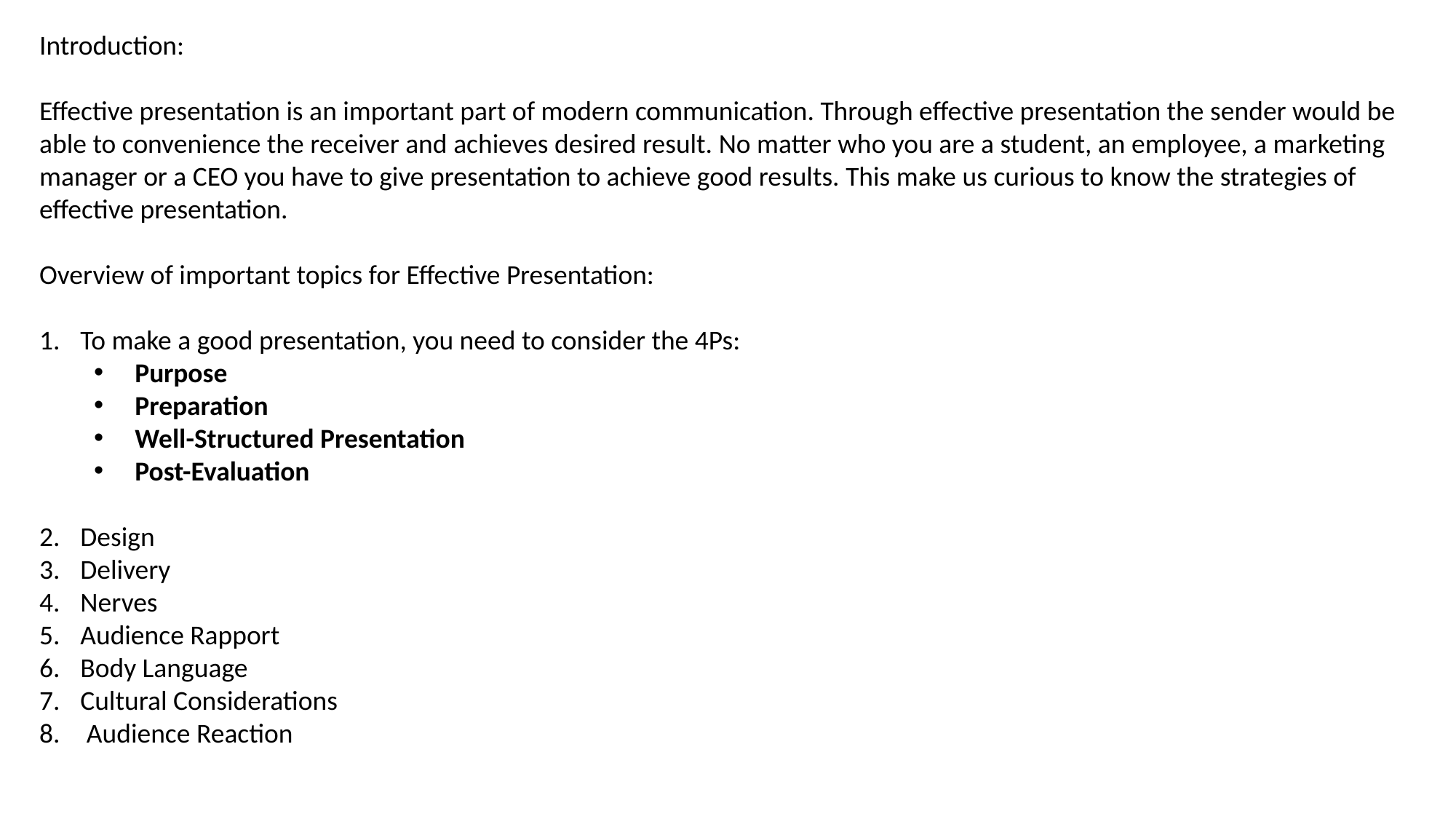

Introduction:

Effective presentation is an important part of modern communication. Through effective presentation the sender would be able to convenience the receiver and achieves desired result. No matter who you are a student, an employee, a marketing manager or a CEO you have to give presentation to achieve good results. This make us curious to know the strategies of effective presentation.

Overview of important topics for Effective Presentation:

To make a good presentation, you need to consider the 4Ps:
Purpose
Preparation
Well-Structured Presentation
Post-Evaluation

Design
Delivery
Nerves
Audience Rapport
Body Language
Cultural Considerations
 Audience Reaction